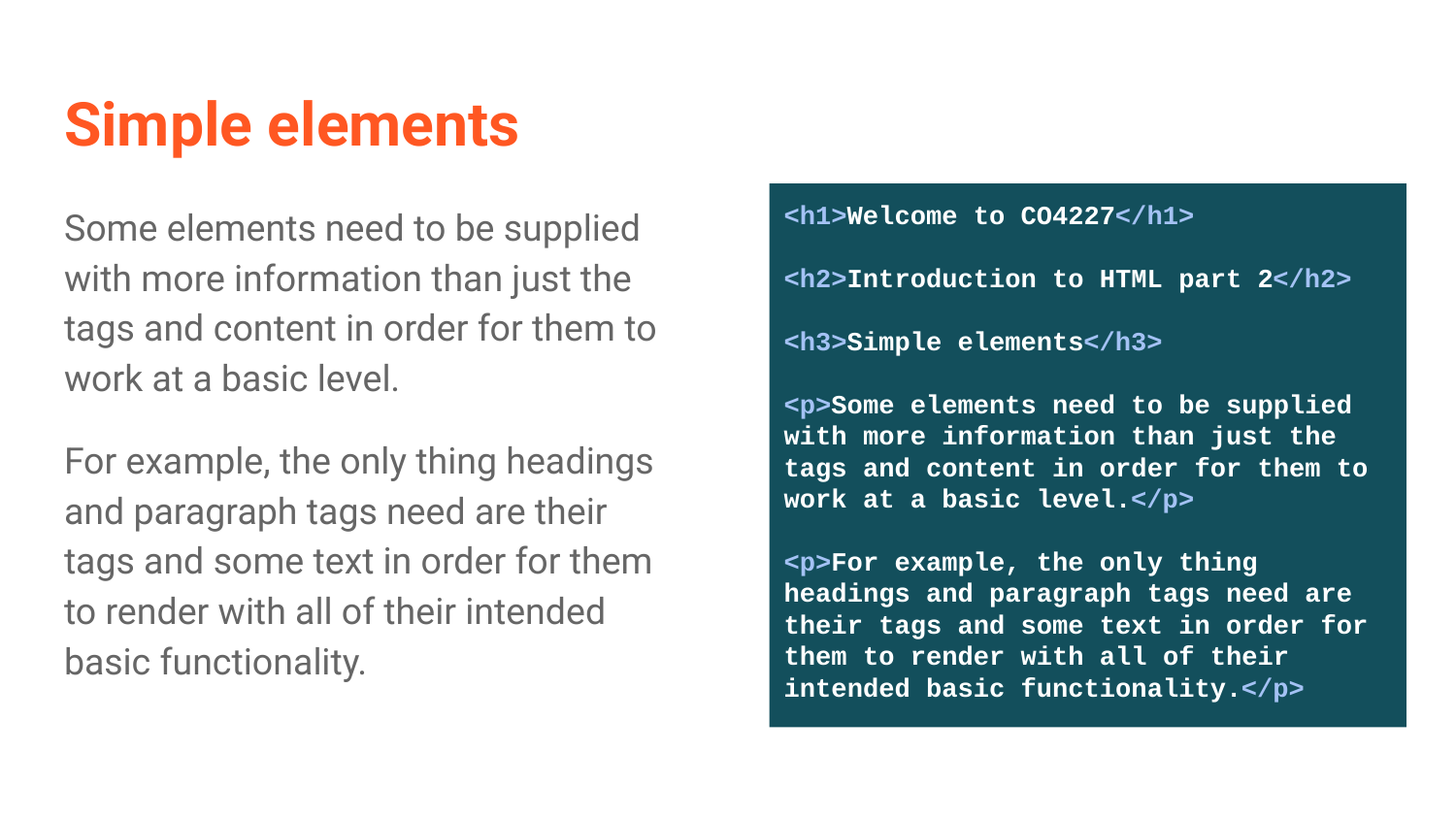

# Simple elements
Some elements need to be supplied with more information than just the tags and content in order for them to work at a basic level.
For example, the only thing headings and paragraph tags need are their tags and some text in order for them to render with all of their intended basic functionality.
<h1>Welcome to CO4227</h1>

<h2>Introduction to HTML part 2</h2>

<h3>Simple elements</h3>

<p>Some elements need to be supplied with more information than just the tags and content in order for them to work at a basic level.</p>

<p>For example, the only thing headings and paragraph tags need are their tags and some text in order for them to render with all of their intended basic functionality.</p>